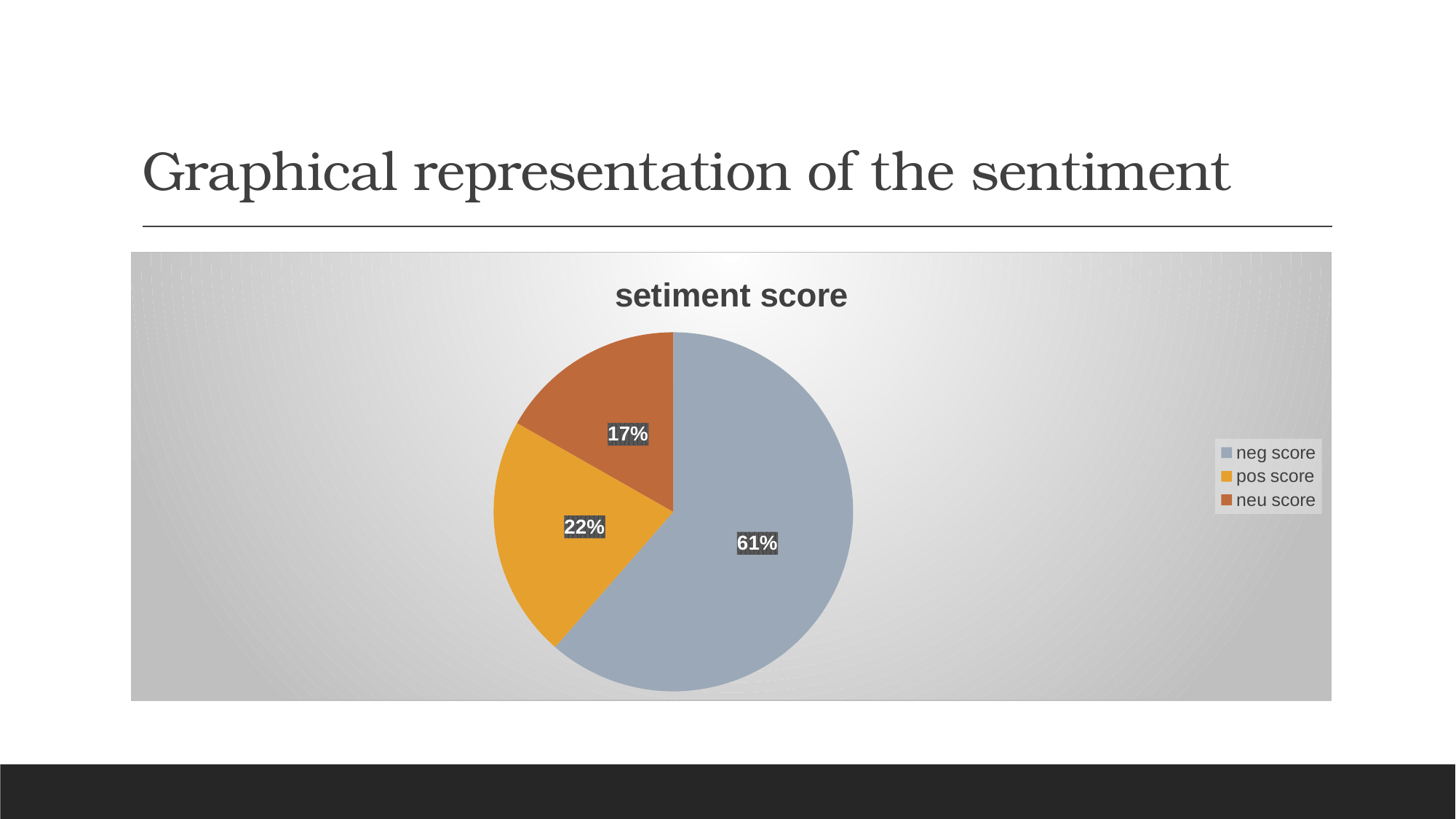

# Graphical representation of the sentiment

### Chart:

| Category | setiment score |
|---|---|
| neg score | 61.42 |
| pos score | 21.81 |
| neu score | 16.77 |